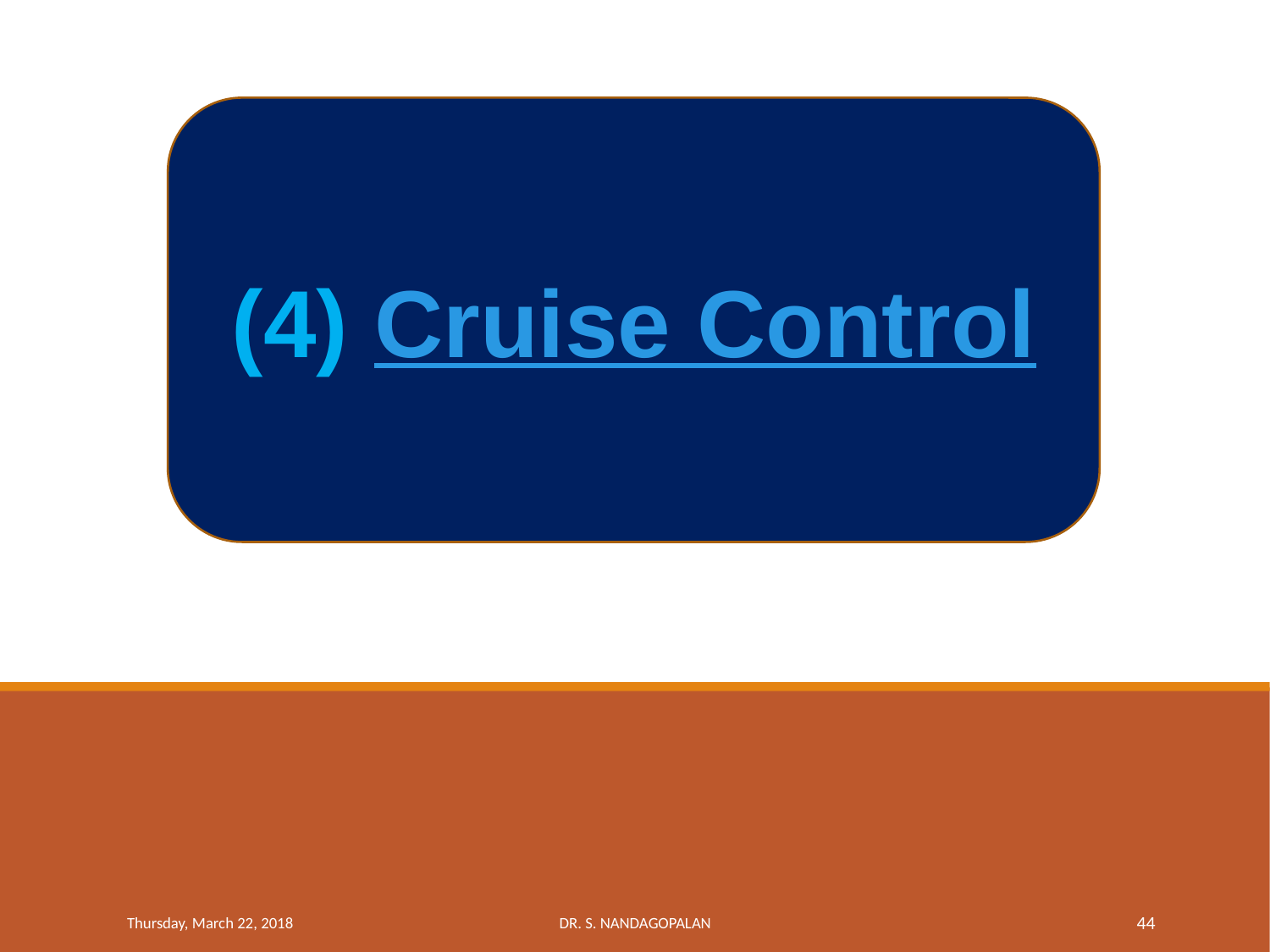

(4) Cruise Control

#

Thursday, March 22, 2018
Dr. S. Nandagopalan
44